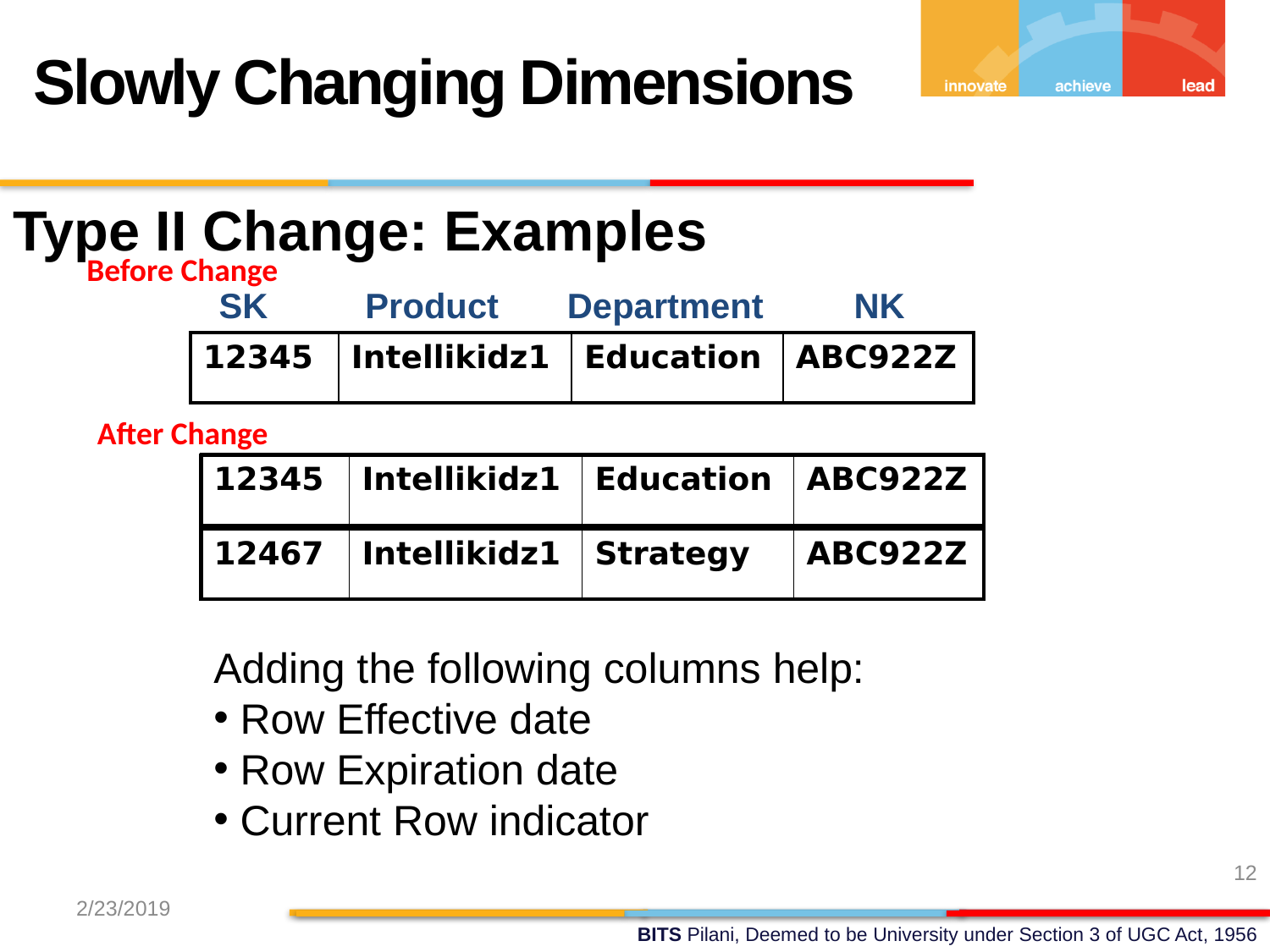

Slowly Changing Dimensions
Type II Change: Examples
Before Change
SK          Product       Department	NK
| 12345 | Intellikidz1 | Education | ABC922Z |
| --- | --- | --- | --- |
After Change
| 12345 | Intellikidz1 | Education | ABC922Z |
| --- | --- | --- | --- |
| 12467 | Intellikidz1 | Strategy | ABC922Z |
| --- | --- | --- | --- |
Adding the following columns help:
 Row Effective date
 Row Expiration date
 Current Row indicator
12
2/23/2019